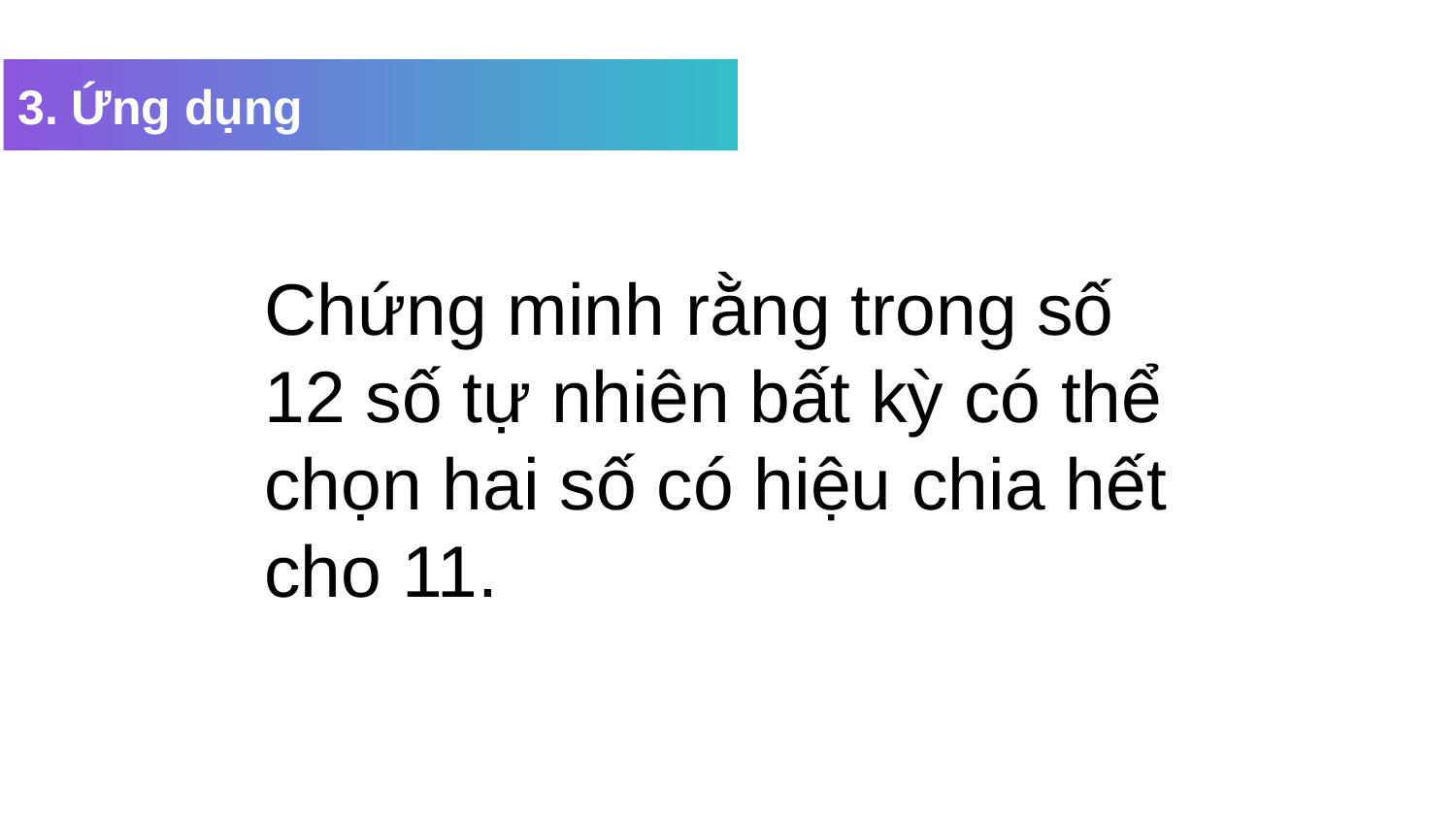

3
3. Ứng dụng
Chứng minh rằng trong số 12 số tự nhiên bất kỳ có thể chọn hai số có hiệu chia hết cho 11.
Ứng dụng